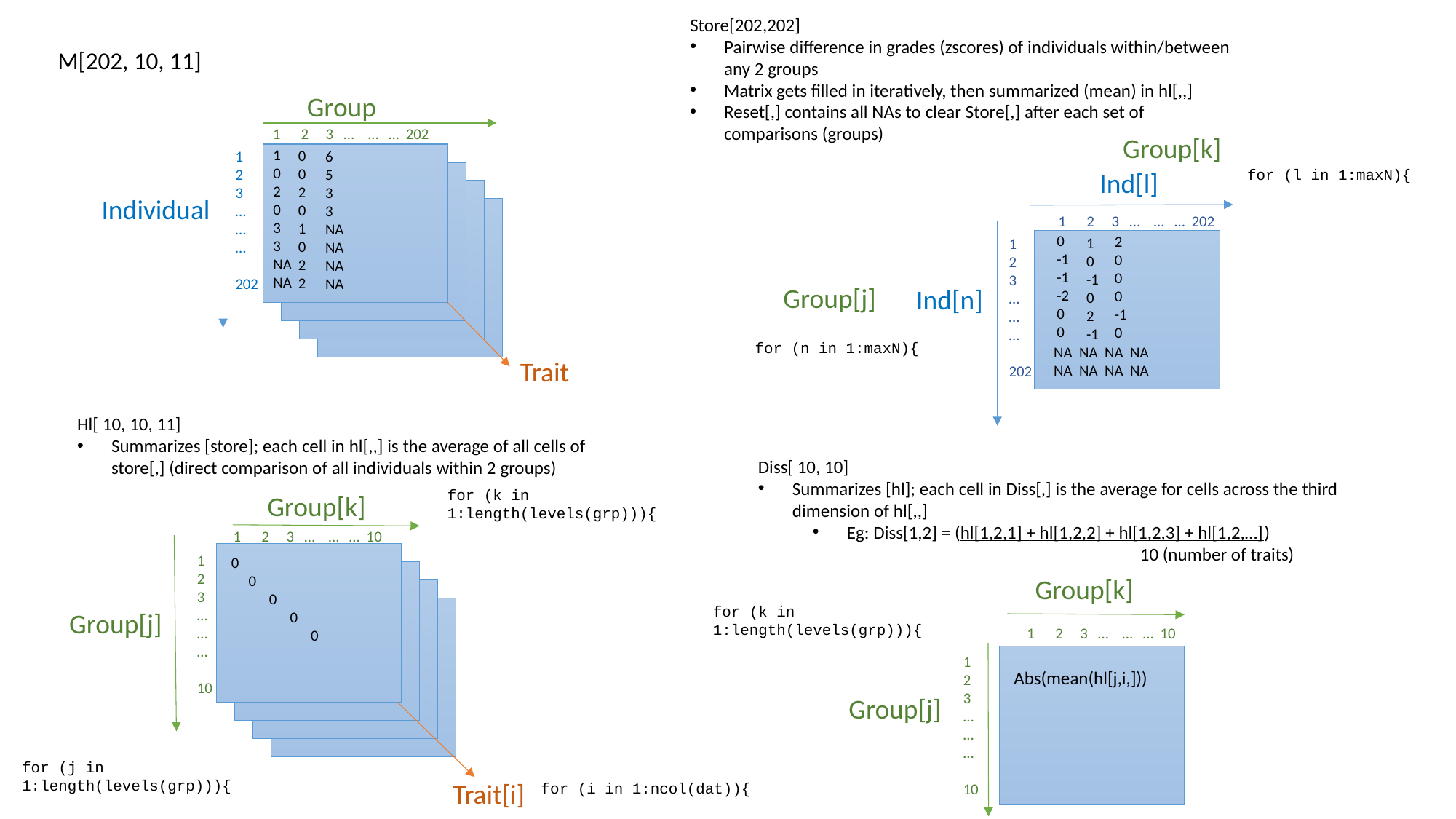

Store[202,202]
Pairwise difference in grades (zscores) of individuals within/between any 2 groups
Matrix gets filled in iteratively, then summarized (mean) in hl[,,]
Reset[,] contains all NAs to clear Store[,] after each set of comparisons (groups)
M[202, 10, 11]
Group
1      2     3   …    …   …  202
Group[k]
1
0
2
0
3
3
NA
NA
0
0
2
0
1
0
2
2
6
5
3
3
NA
NA
NA
NA
1
2
3
…
…
…

202

for (l in 1:maxN){
Ind[l]
Individual
1      2     3   …    …   …  202
0
-1
-1
-2
0
0
2
0
0
0
-1
0
1
0
-1
0
2
-1
1
2
3
…
…
…

202

Group[j]
Ind[n]
for (n in 1:maxN){
NA  NA  NA  NA
NA  NA  NA  NA
Trait
Hl[ 10, 10, 11]
Summarizes [store]; each cell in hl[,,] is the average of all cells of store[,] (direct comparison of all individuals within 2 groups)
Diss[ 10, 10]
Summarizes [hl]; each cell in Diss[,] is the average for cells across the third dimension of hl[,,]
Eg: Diss[1,2] = (hl[1,2,1] + hl[1,2,2] + hl[1,2,3] + hl[1,2,…])
			10 (number of traits)
for (k in 1:length(levels(grp))){
Group[k]
1      2     3   …    …   …  10

1
2
3
…
…
…

10
0
     0
           0
                 0
                       0
Group[k]
for (k in 1:length(levels(grp))){
Group[j]
1      2     3   …    …   …  10

1
2
3
…
…
…

10
Abs(mean(hl[j,i,]))
Group[j]
for (j in 1:length(levels(grp))){
Trait[i]
for (i in 1:ncol(dat)){